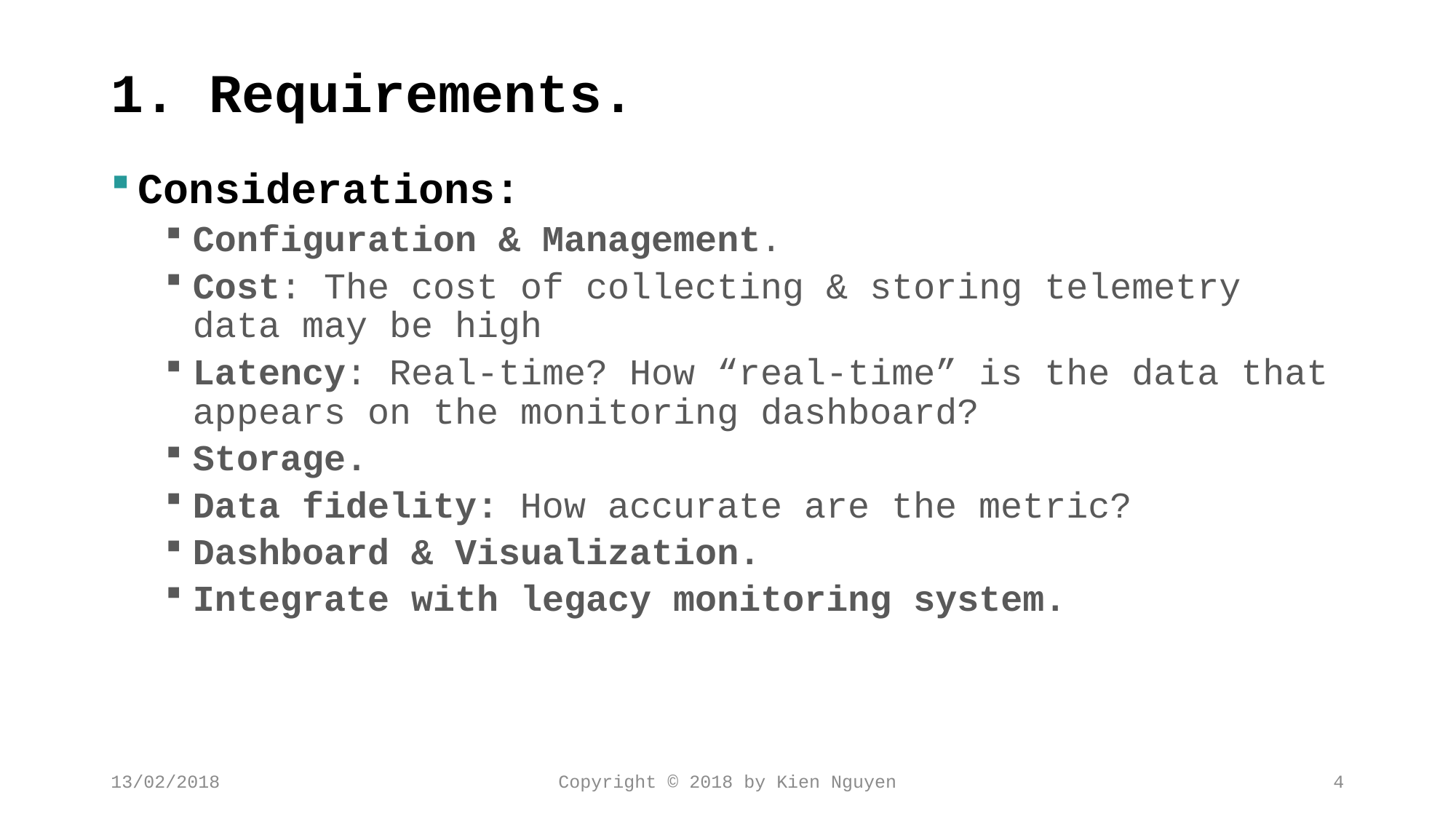

# 1. Requirements.
Considerations:
Configuration & Management.
Cost: The cost of collecting & storing telemetry data may be high
Latency: Real-time? How “real-time” is the data that appears on the monitoring dashboard?
Storage.
Data fidelity: How accurate are the metric?
Dashboard & Visualization.
Integrate with legacy monitoring system.
13/02/2018
Copyright © 2018 by Kien Nguyen
4